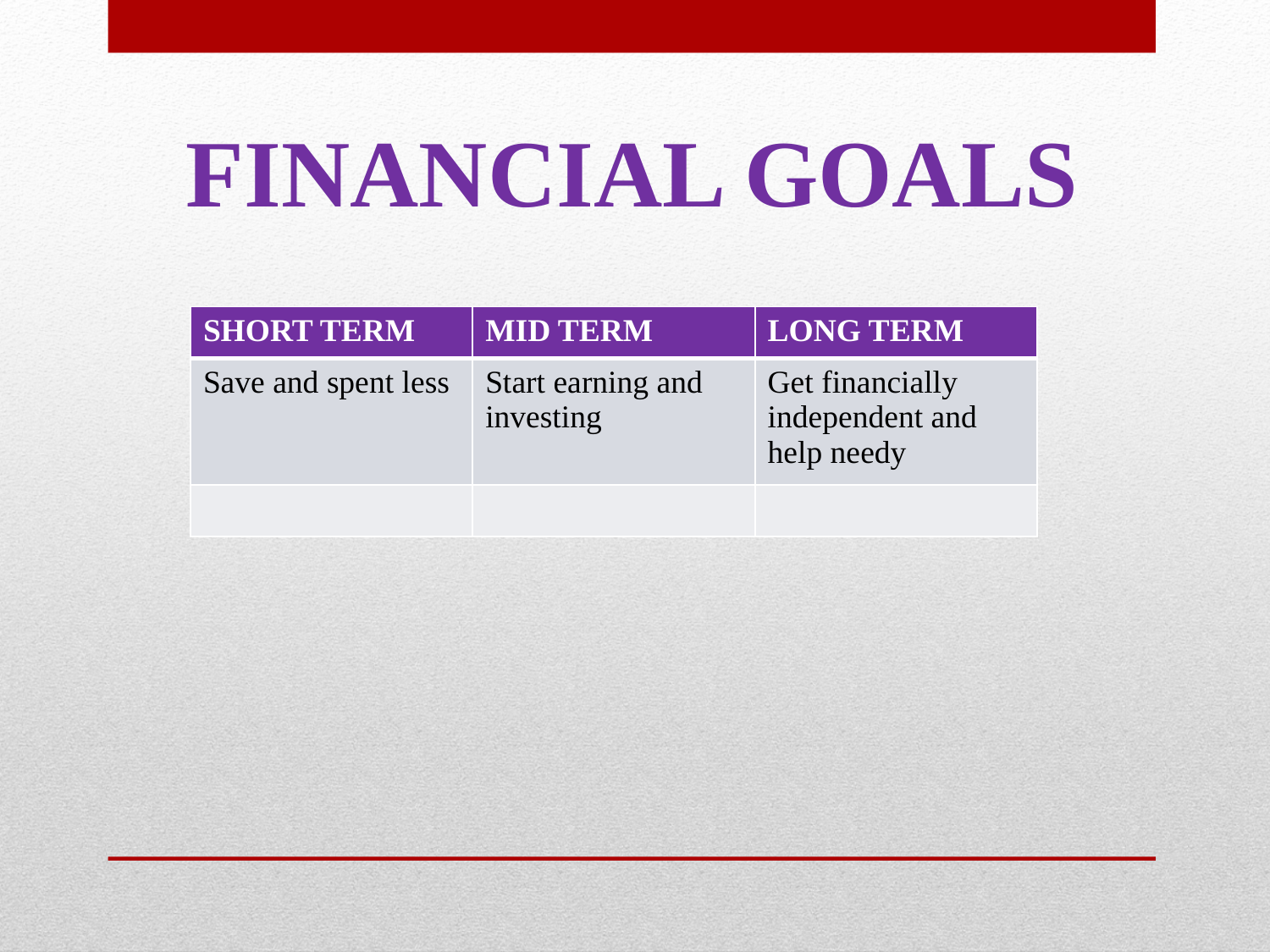

FINANCIAL GOALS
| SHORT TERM | MID TERM | LONG TERM |
| --- | --- | --- |
| Save and spent less | Start earning and investing | Get financially independent and help needy |
|  |  |  |